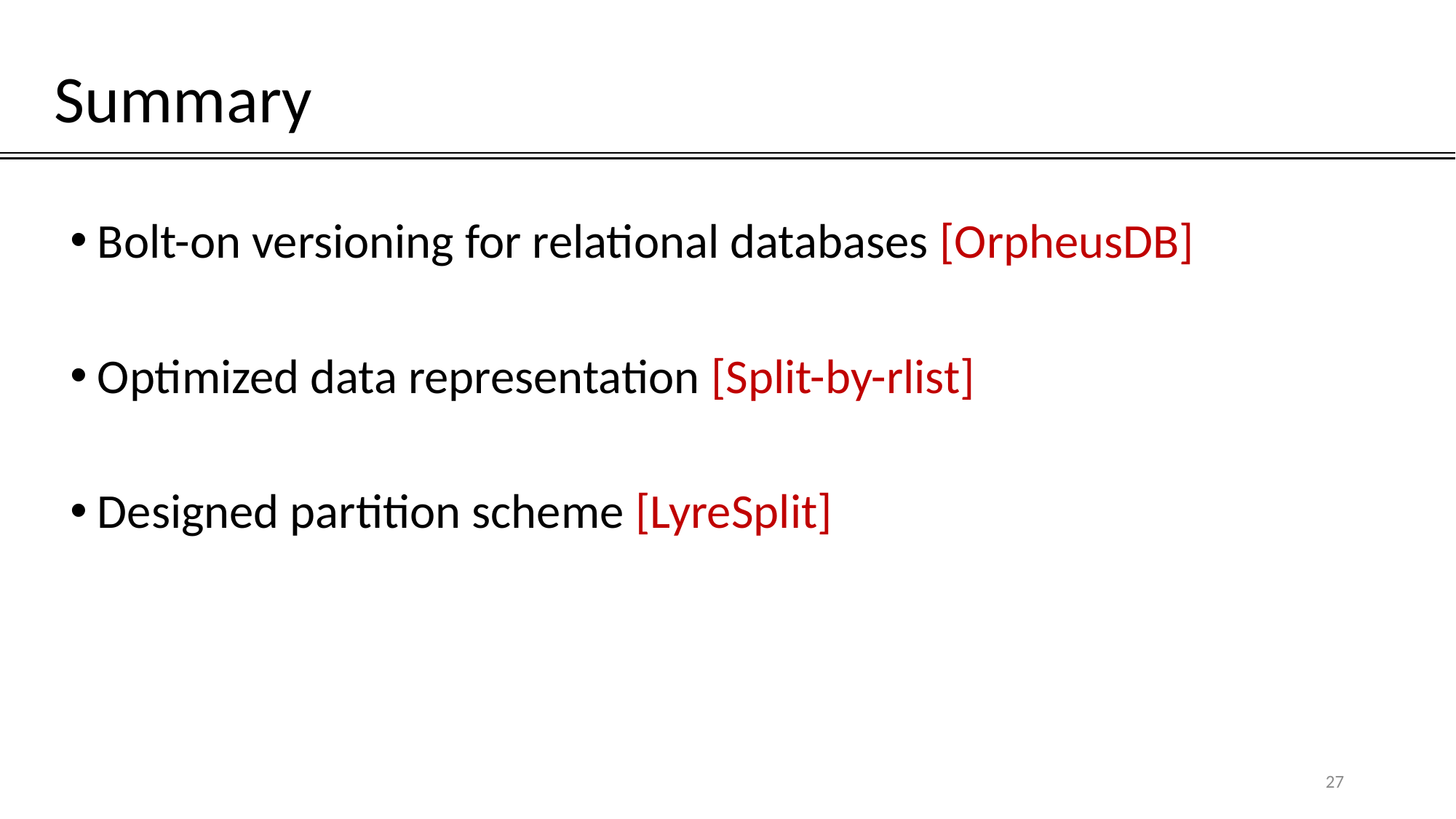

Summary
Bolt-on versioning for relational databases [OrpheusDB]

Optimized data representation [Split-by-rlist]

Designed partition scheme [LyreSplit]

27